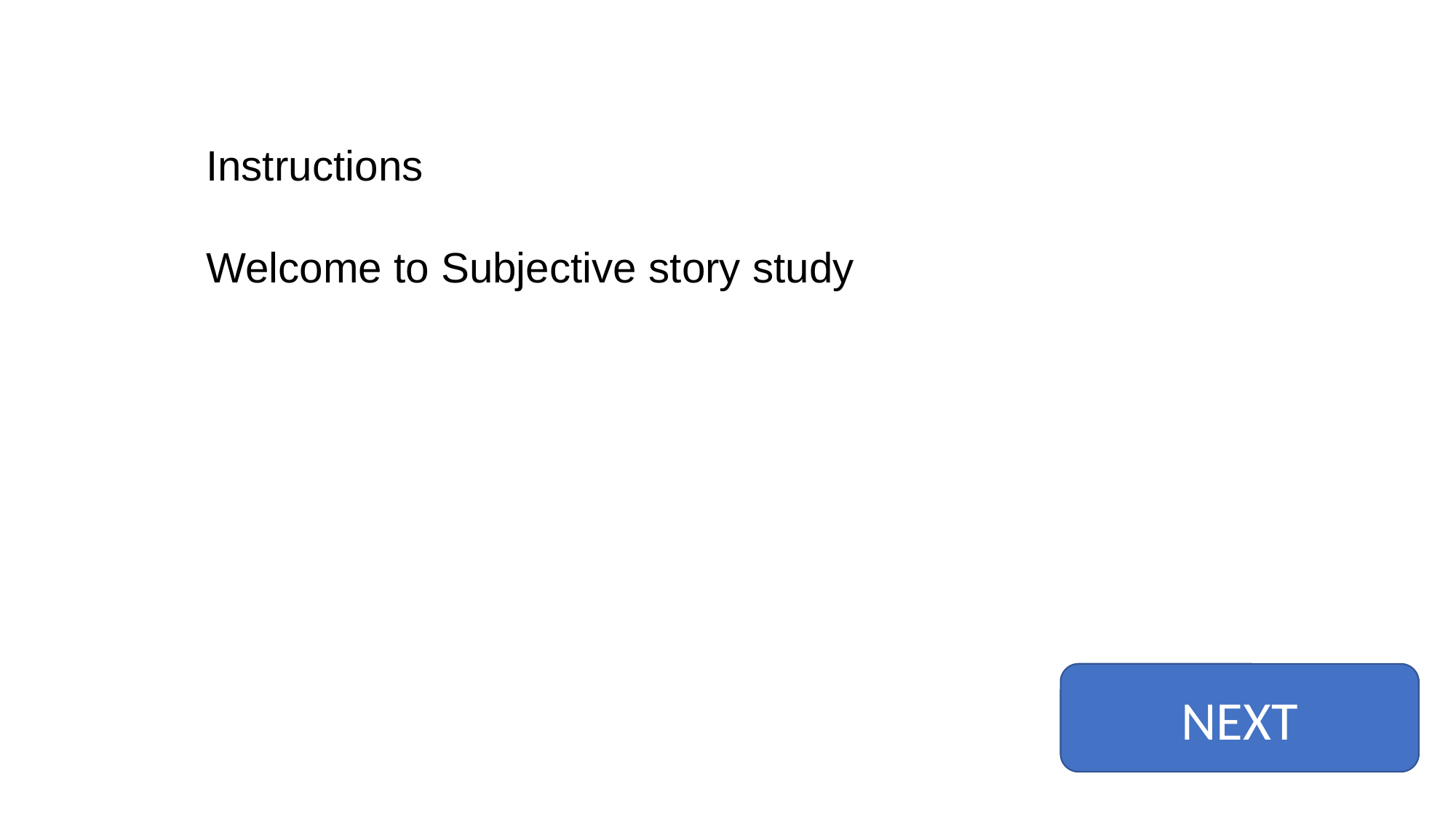

Instructions

Welcome to Subjective story study
NEXT